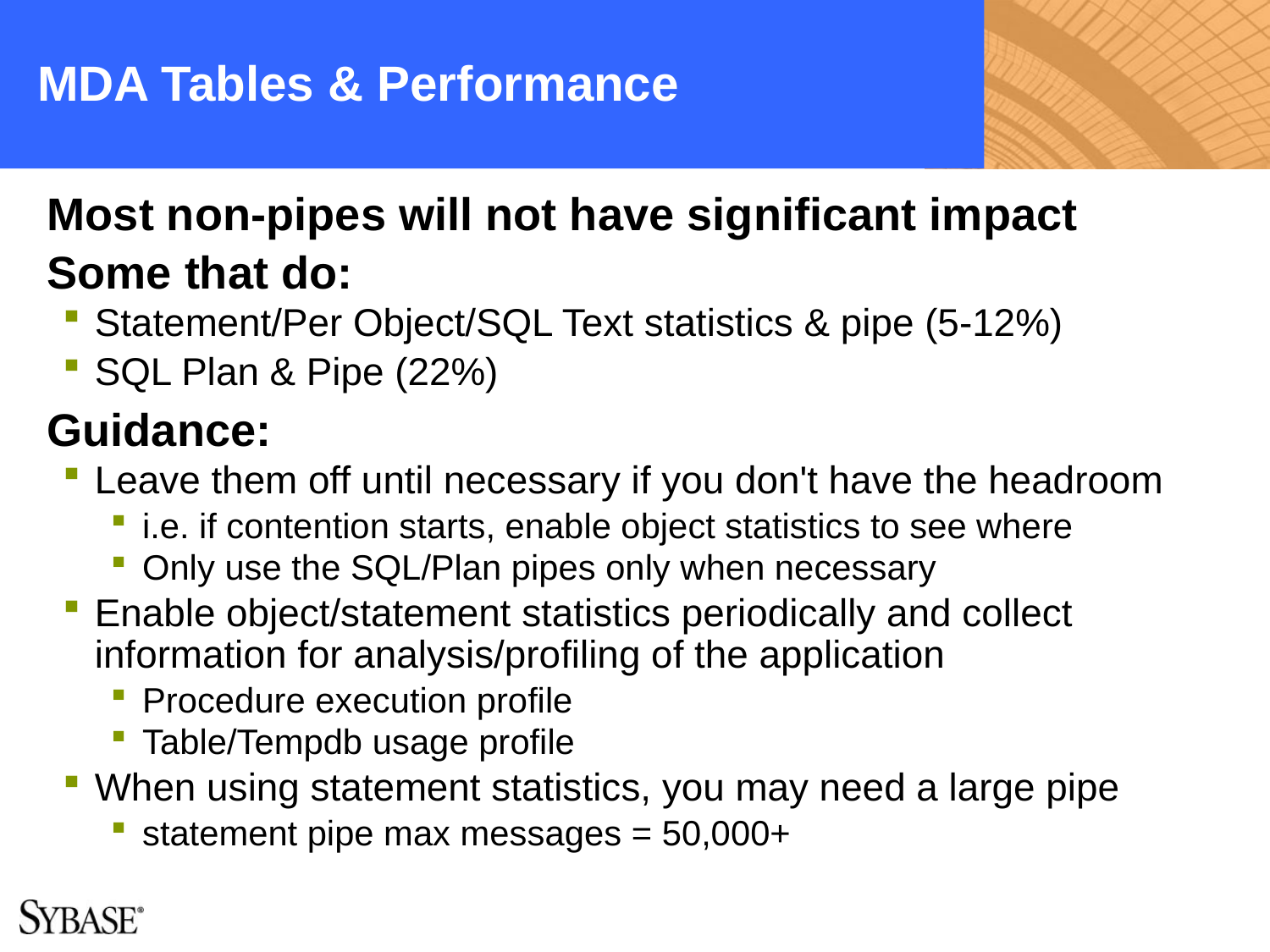

# MDA Tables & Performance
Most non-pipes will not have significant impact
Some that do:
Statement/Per Object/SQL Text statistics & pipe (5-12%)
SQL Plan & Pipe (22%)
Guidance:
Leave them off until necessary if you don't have the headroom
i.e. if contention starts, enable object statistics to see where
Only use the SQL/Plan pipes only when necessary
Enable object/statement statistics periodically and collect information for analysis/profiling of the application
Procedure execution profile
Table/Tempdb usage profile
When using statement statistics, you may need a large pipe
statement pipe max messages = 50,000+